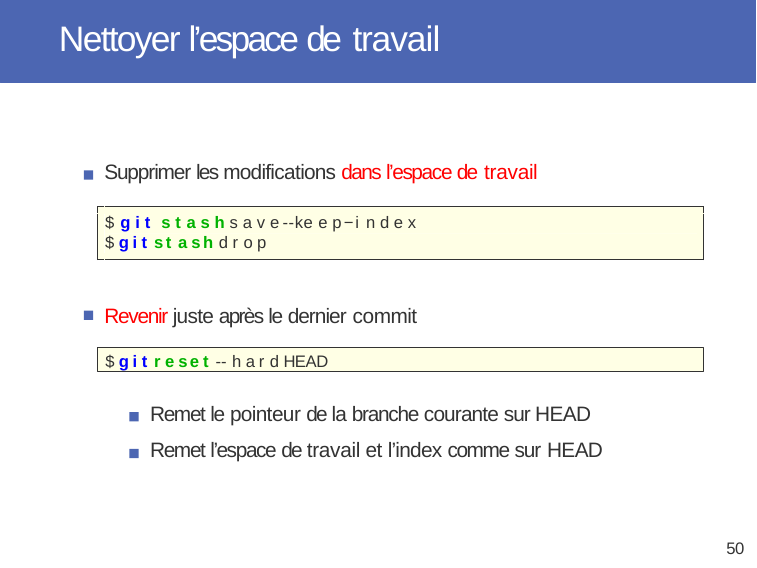

# Nettoyer l’espace de travail
Supprimer les modifications dans l’espace de travail

$ g i t s t a s h s a v e --ke e p−i n d e x
$ g i t s t a s h d r o p

Revenir juste après le dernier commit

$ g i t r e s e t -- h a r d HEAD
Remet le pointeur de la branche courante sur HEAD  Remet l’espace de travail et l’index comme sur HEAD

50